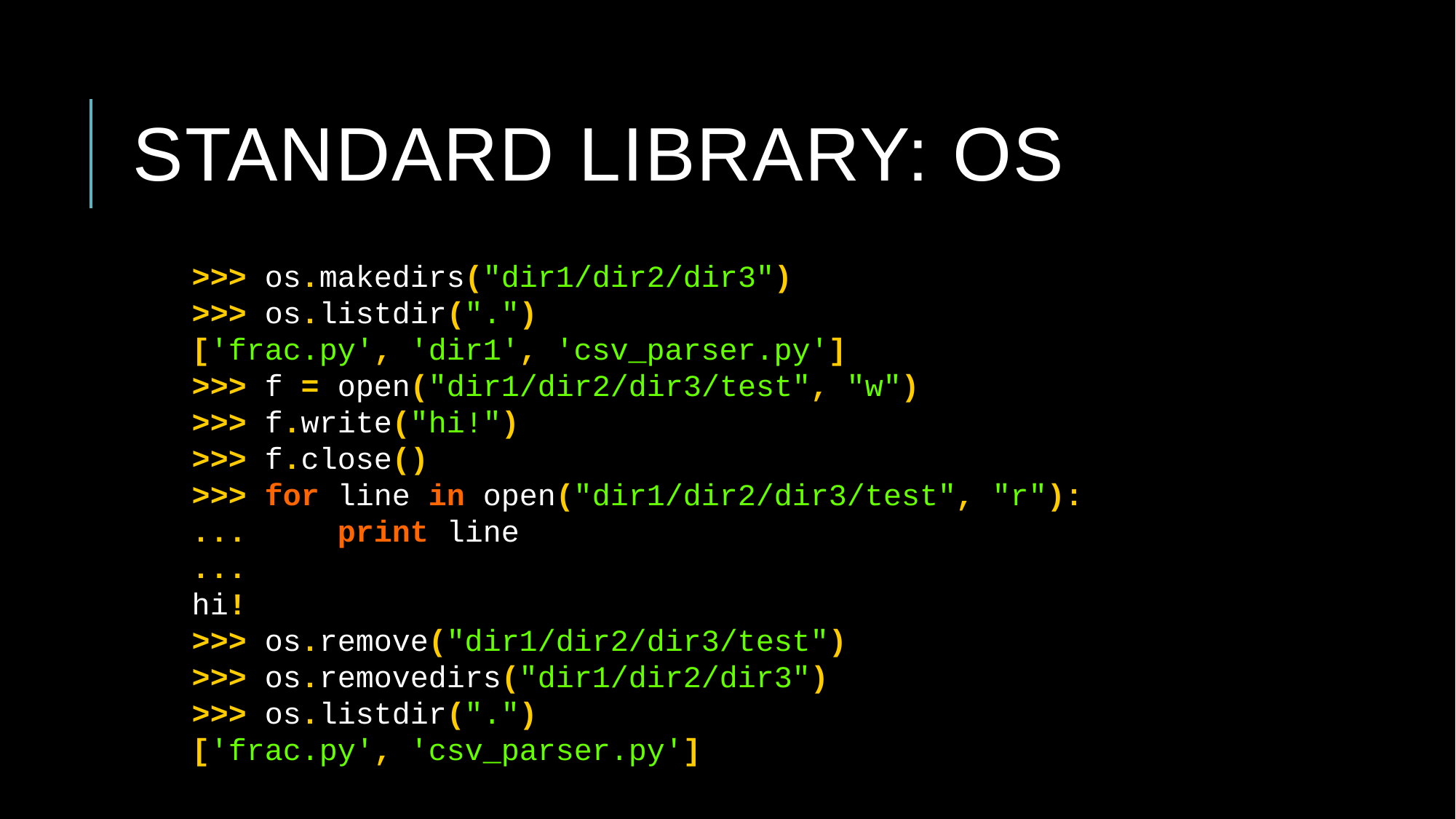

# Standard library: OS
>>> os.makedirs("dir1/dir2/dir3")
>>> os.listdir(".")
['frac.py', 'dir1', 'csv_parser.py']
>>> f = open("dir1/dir2/dir3/test", "w")
>>> f.write("hi!")
>>> f.close()
>>> for line in open("dir1/dir2/dir3/test", "r"):
...     print line
...
hi!
>>> os.remove("dir1/dir2/dir3/test")
>>> os.removedirs("dir1/dir2/dir3")
>>> os.listdir(".")
['frac.py', 'csv_parser.py']